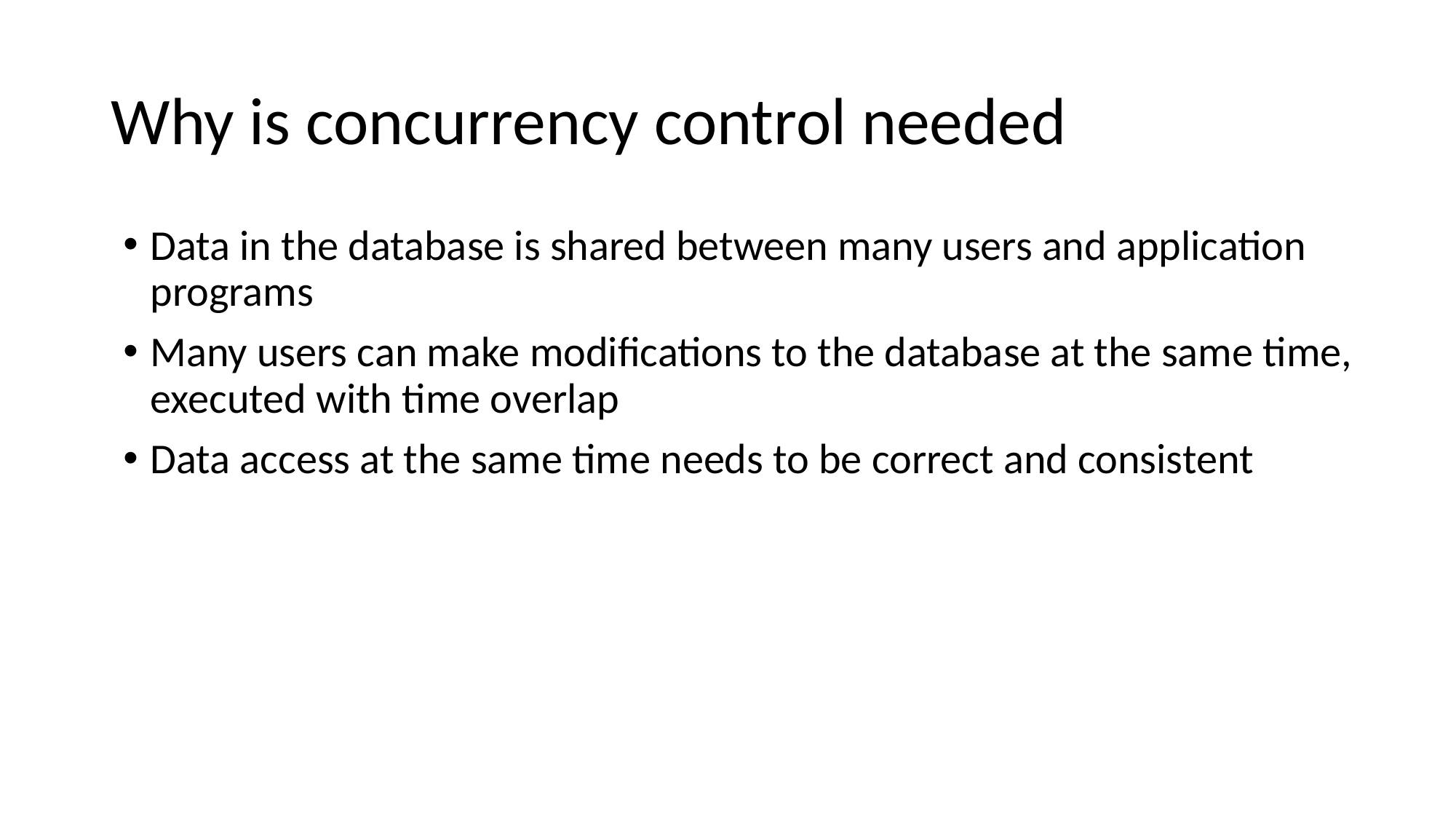

# Why is concurrency control needed
Data in the database is shared between many users and application programs
Many users can make modifications to the database at the same time, executed with time overlap
Data access at the same time needs to be correct and consistent